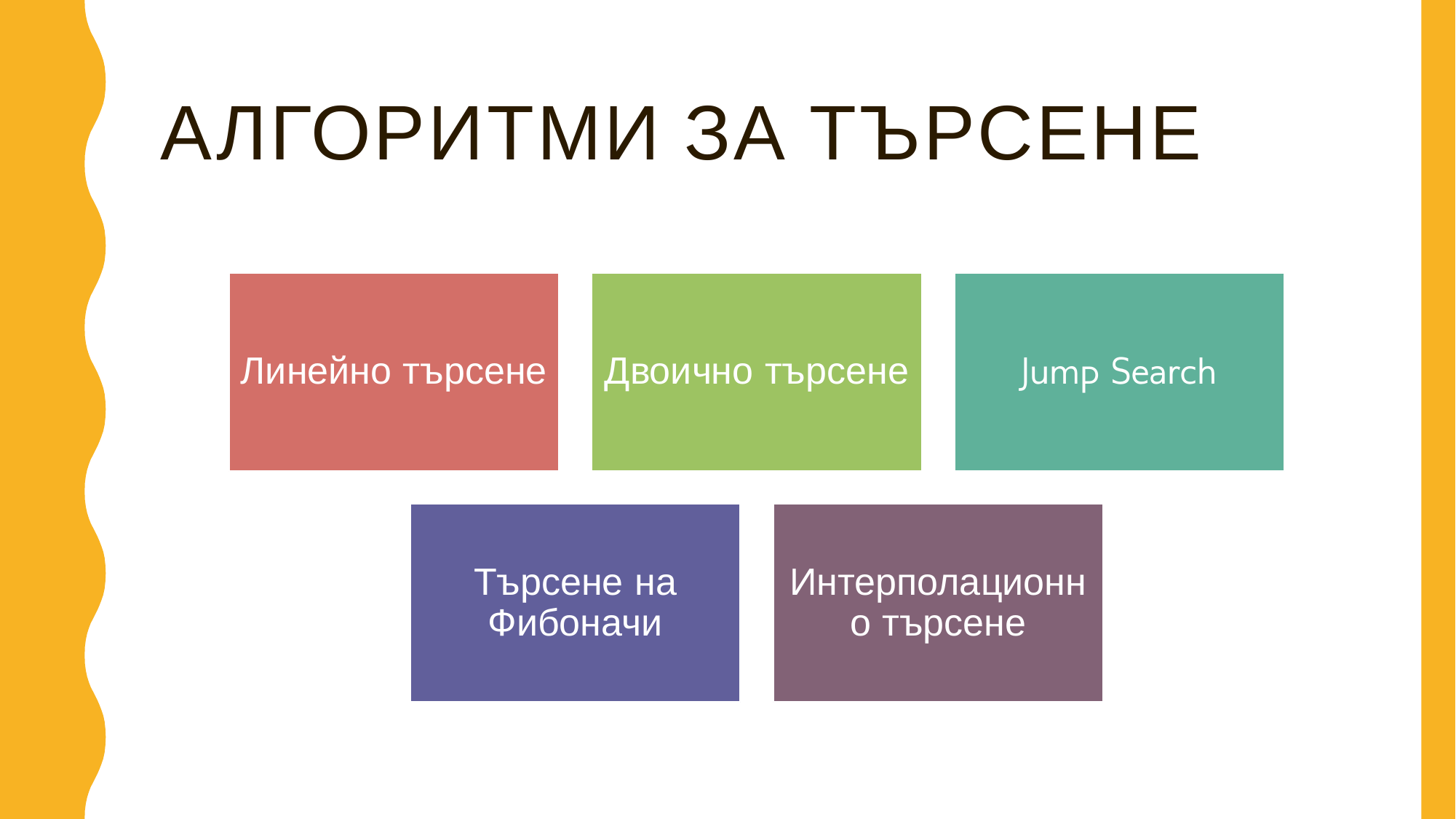

# Алгоритми за търсене
Линейно търсене
Двоично търсене
Jump Search
Търсене на Фибоначи
Интерполационно търсене